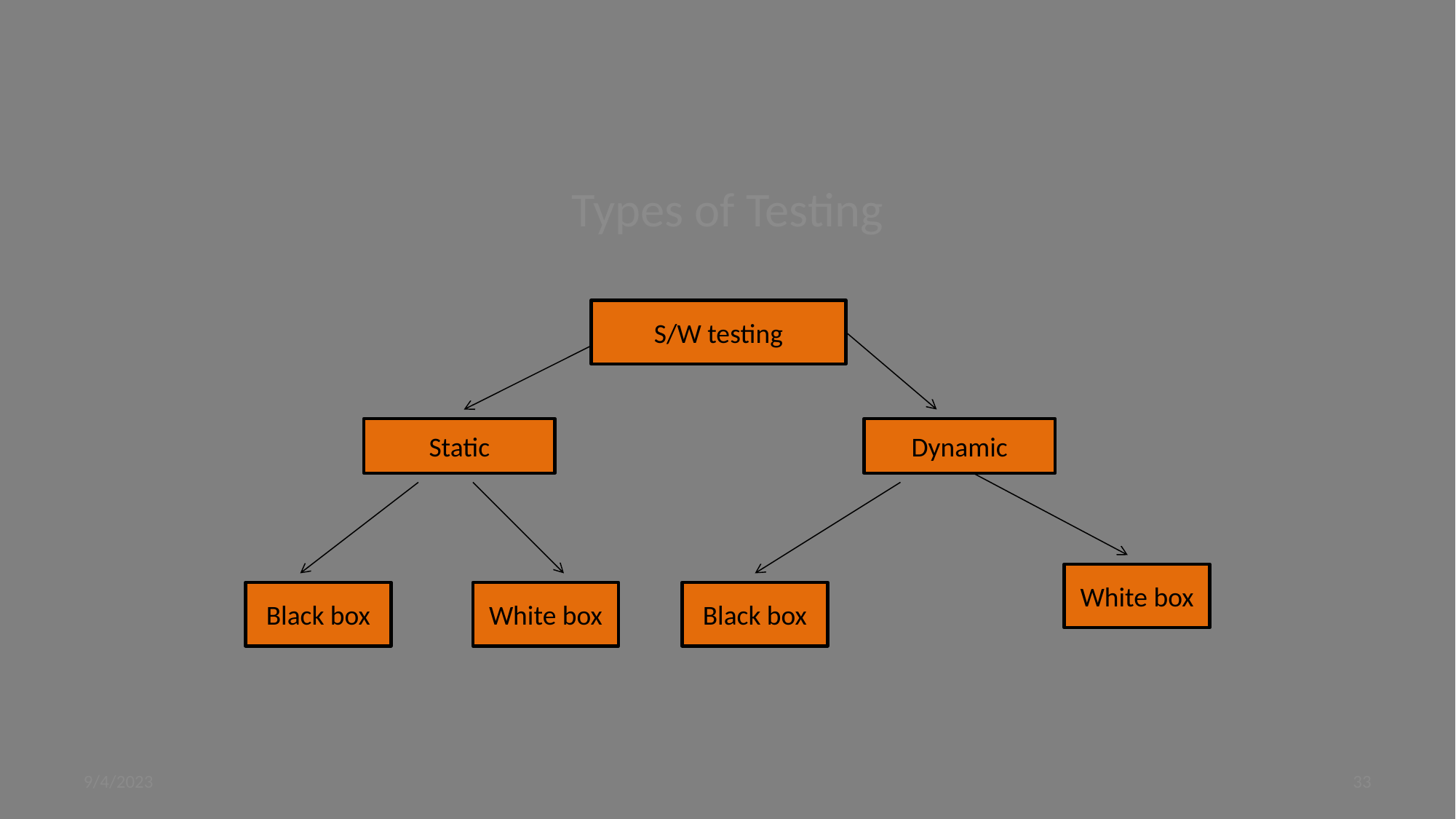

#
Types of Testing
S/W testing
Static
Dynamic
White box
Black box
White box
Black box
9/4/2023

33